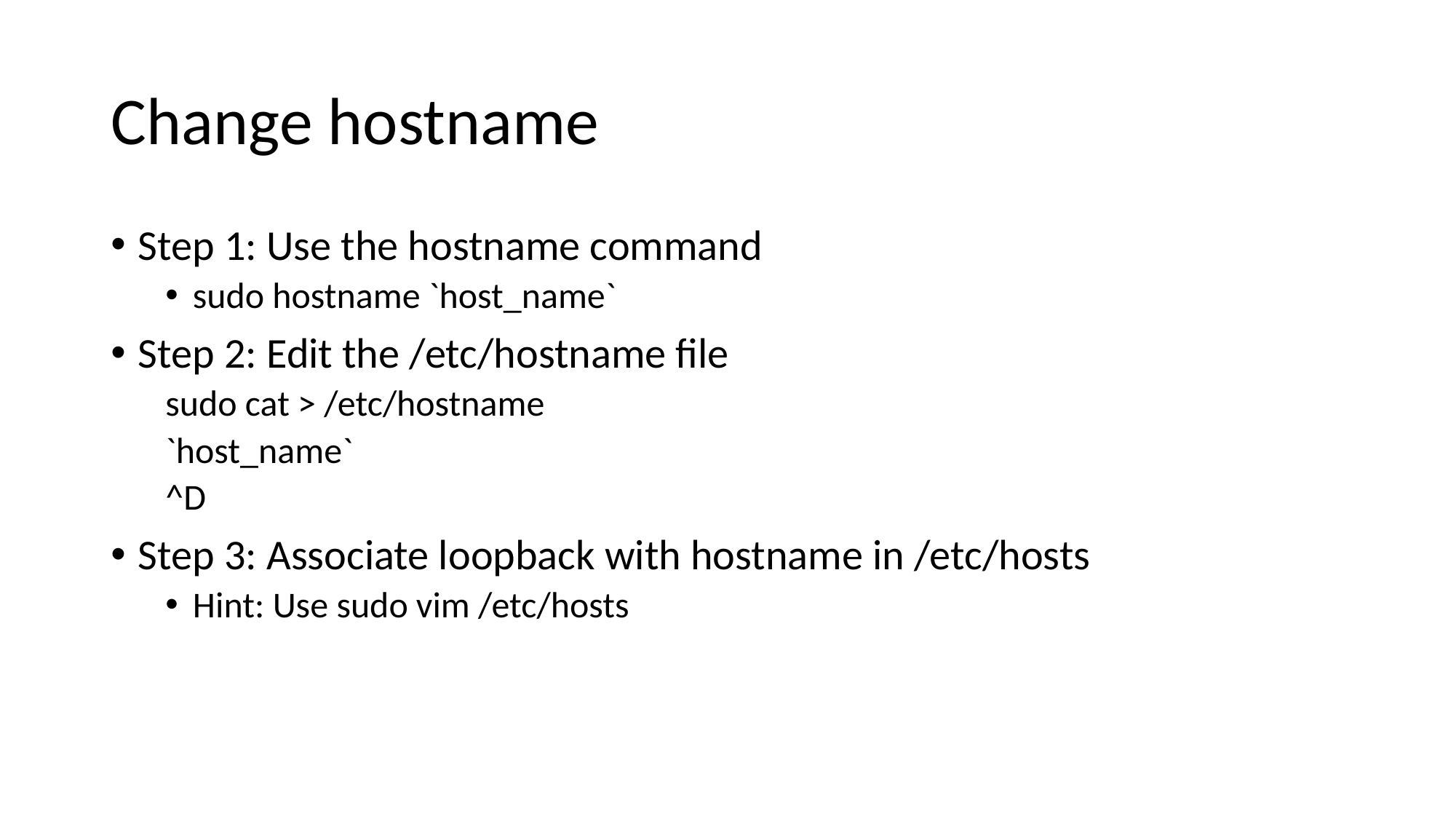

# Change hostname
Step 1: Use the hostname command
sudo hostname `host_name`
Step 2: Edit the /etc/hostname file
sudo cat > /etc/hostname
`host_name`
^D
Step 3: Associate loopback with hostname in /etc/hosts
Hint: Use sudo vim /etc/hosts